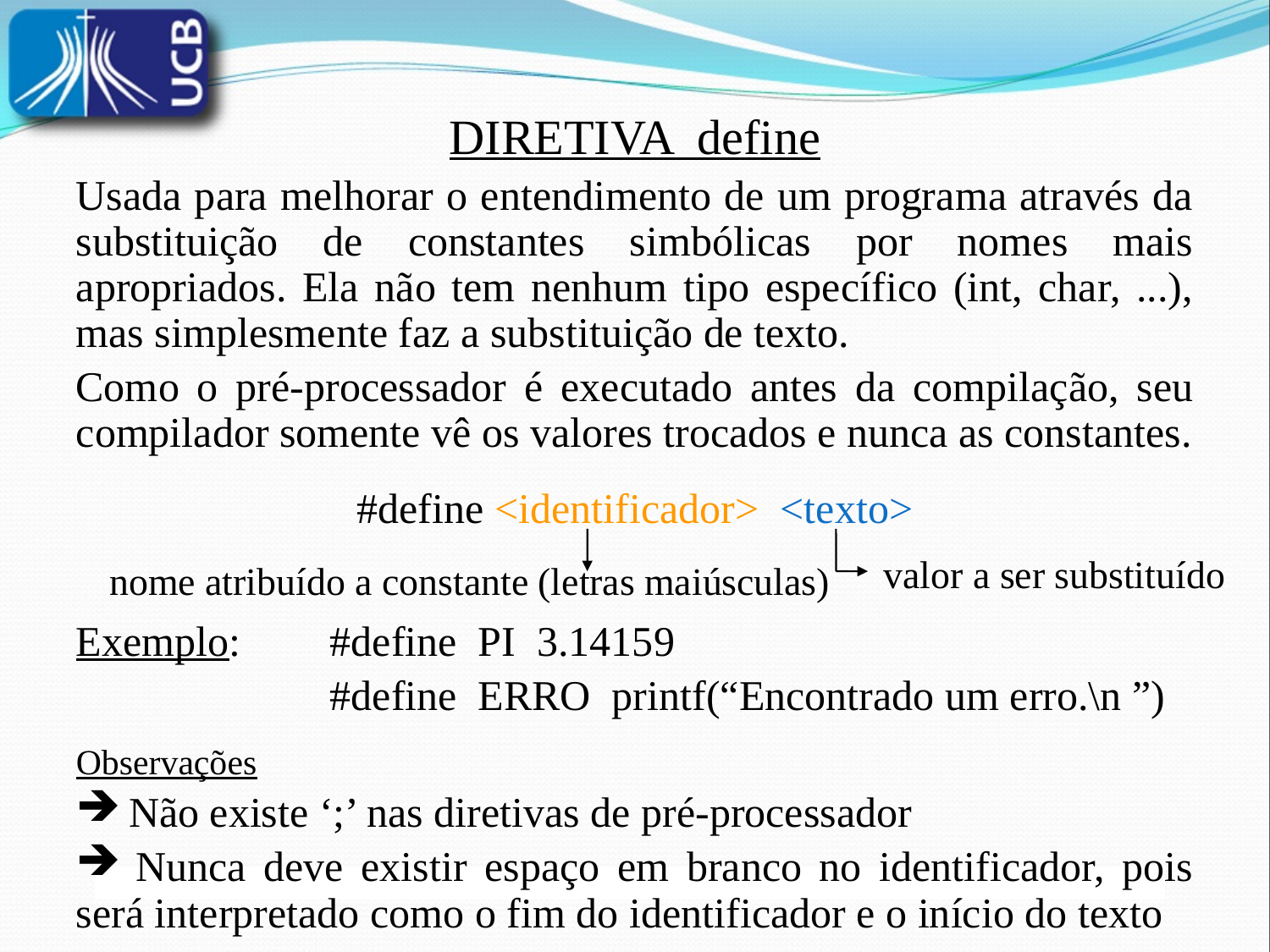

DIRETIVA  define
Usada para melhorar o entendimento de um programa através da substituição de constantes simbólicas por nomes mais apropriados. Ela não tem nenhum tipo específico (int, char, ...), mas simplesmente faz a substituição de texto.
Como o pré-processador é executado antes da compilação, seu compilador somente vê os valores trocados e nunca as constantes.

#define <identificador>  <texto>

valor a ser substituído
nome atribuído a constante (letras maiúsculas)

Exemplo:	#define  PI  3.14159
		#define  ERRO  printf(“Encontrado um erro.\n ”)

Observações
 Não existe ‘;’ nas diretivas de pré-processador
 Nunca deve existir espaço em branco no identificador, pois será interpretado como o fim do identificador e o início do texto